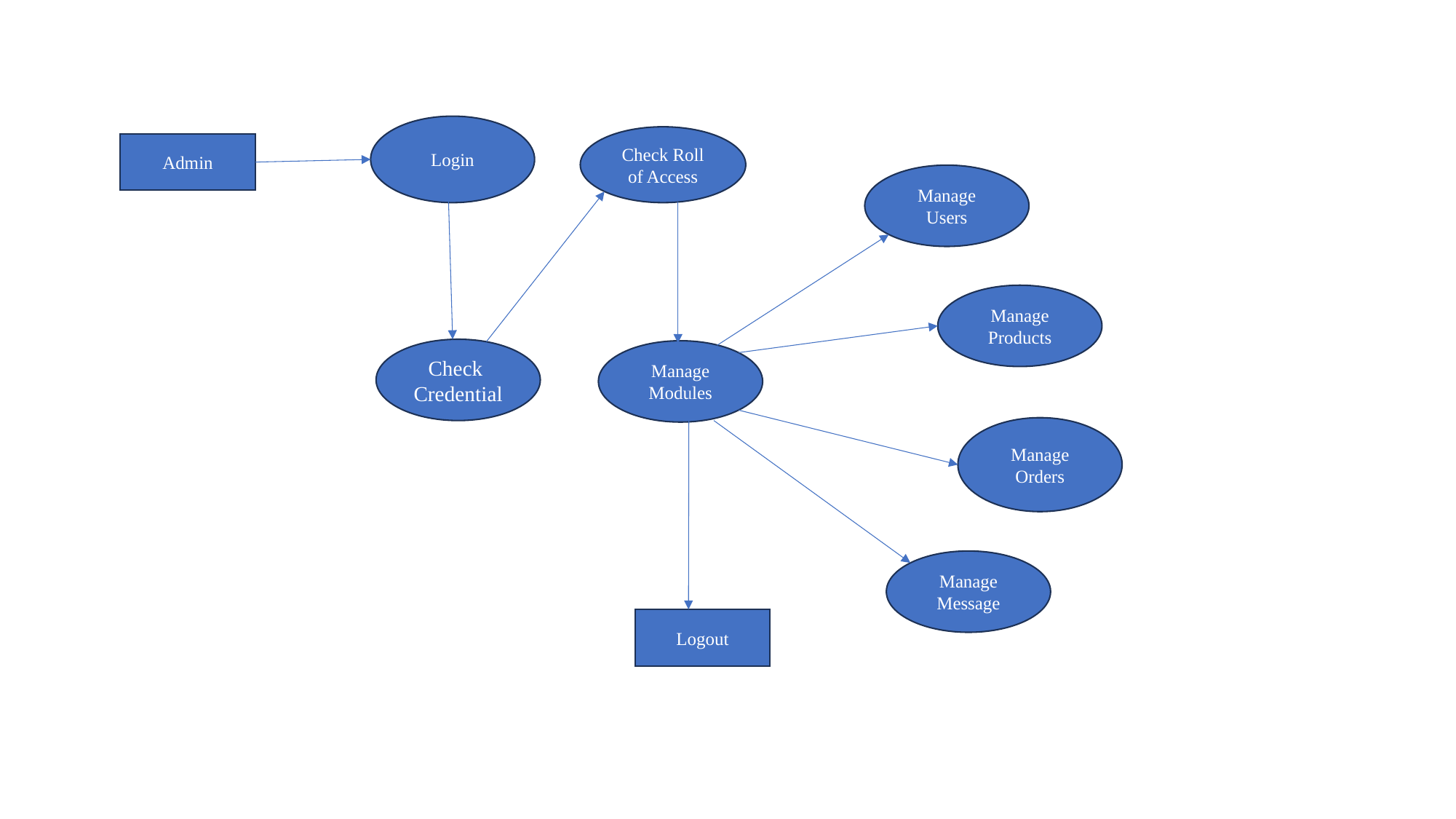

Login
Check Roll of Access
Admin
Manage Users
Manage
Products
Check  Credential
Manage Modules
Manage Orders
Manage Message
Logout